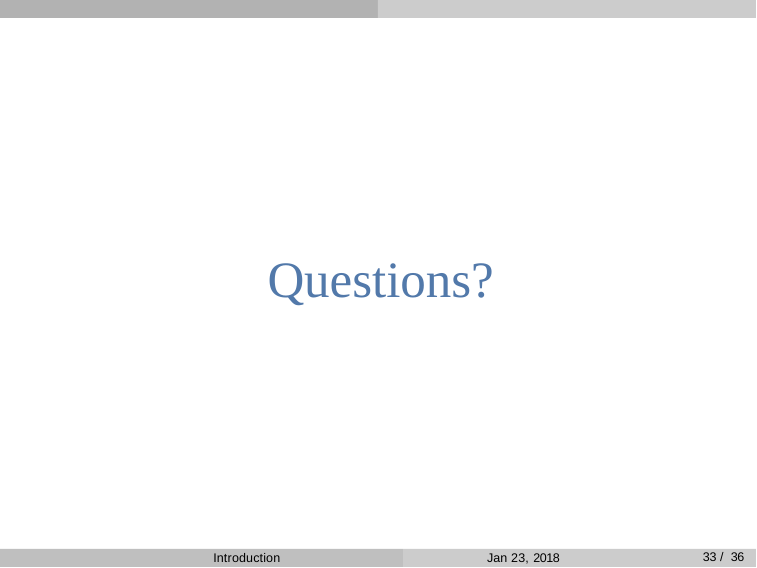

# Questions?

33 / 36
Introduction
Jan 23, 2018